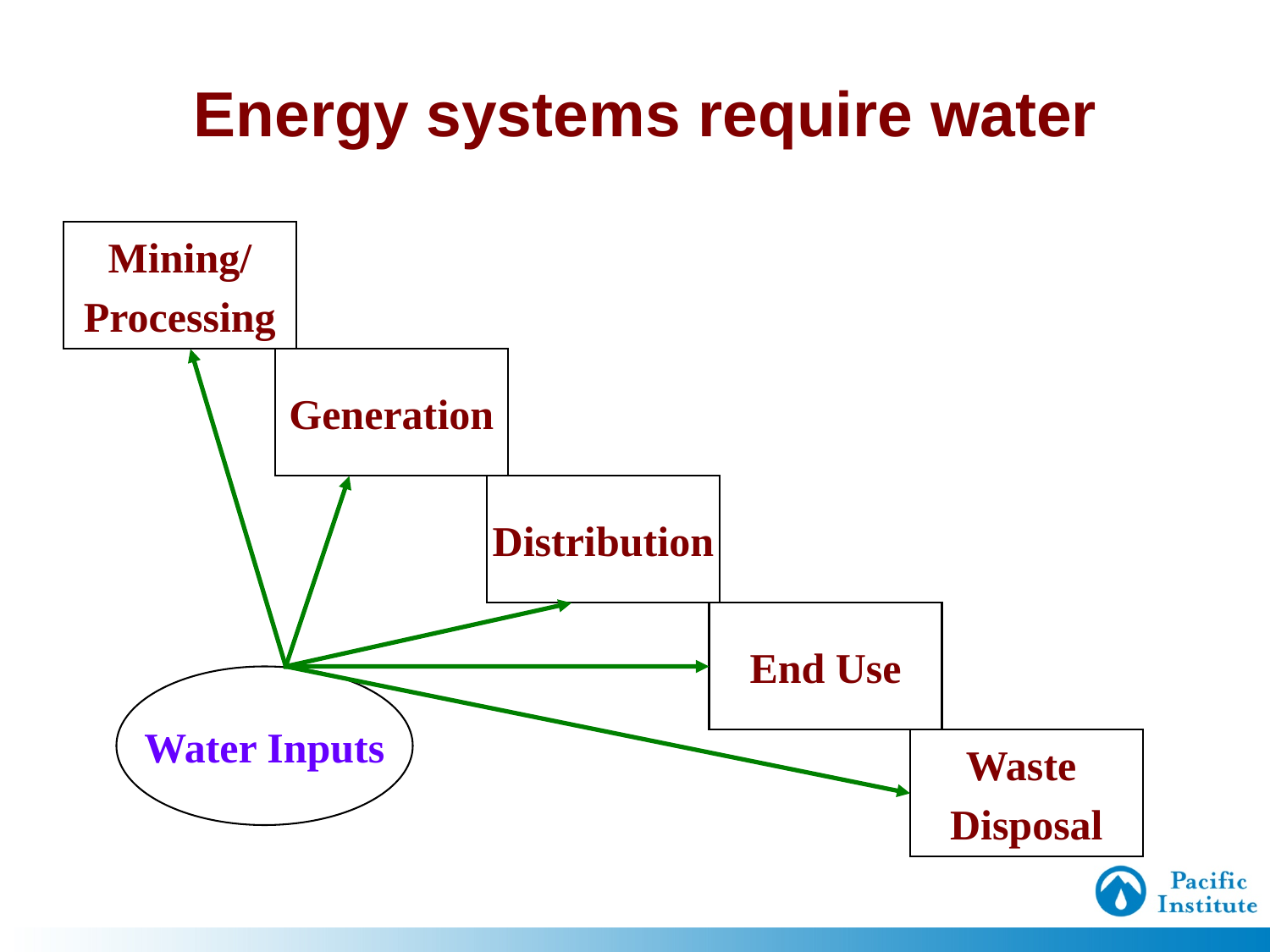

# Energy systems require water
Mining/
Processing

Generation

Distribution

End Use
Water Inputs

Waste
Disposal